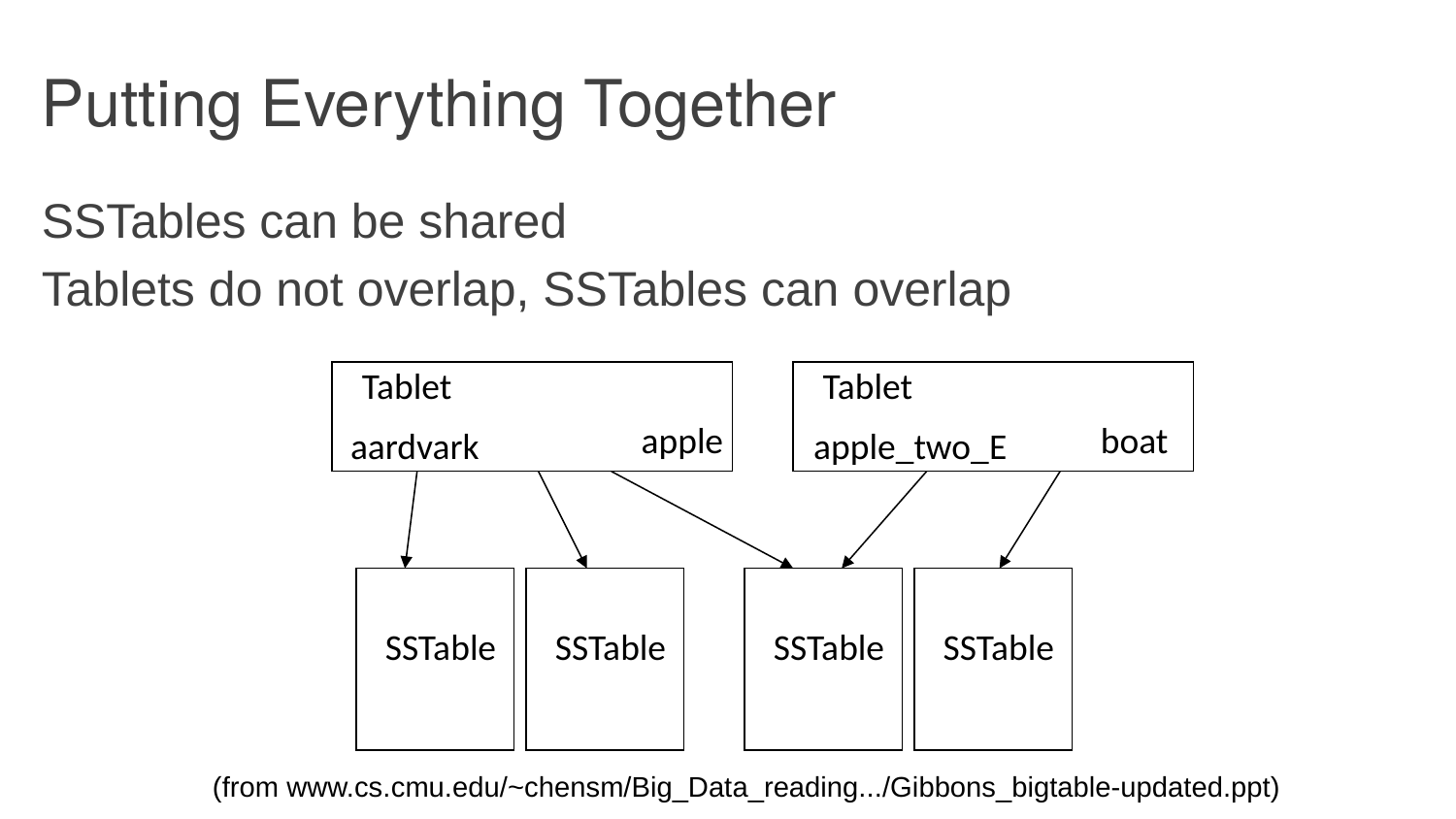

# Putting Everything Together
SSTables can be shared
Tablets do not overlap, SSTables can overlap

Tablet
Tablet

apple
boat
aardvark
apple_two_E

SSTable
SSTable
SSTable
SSTable
(from www.cs.cmu.edu/~chensm/Big_Data_reading.../Gibbons_bigtable-updated.ppt)